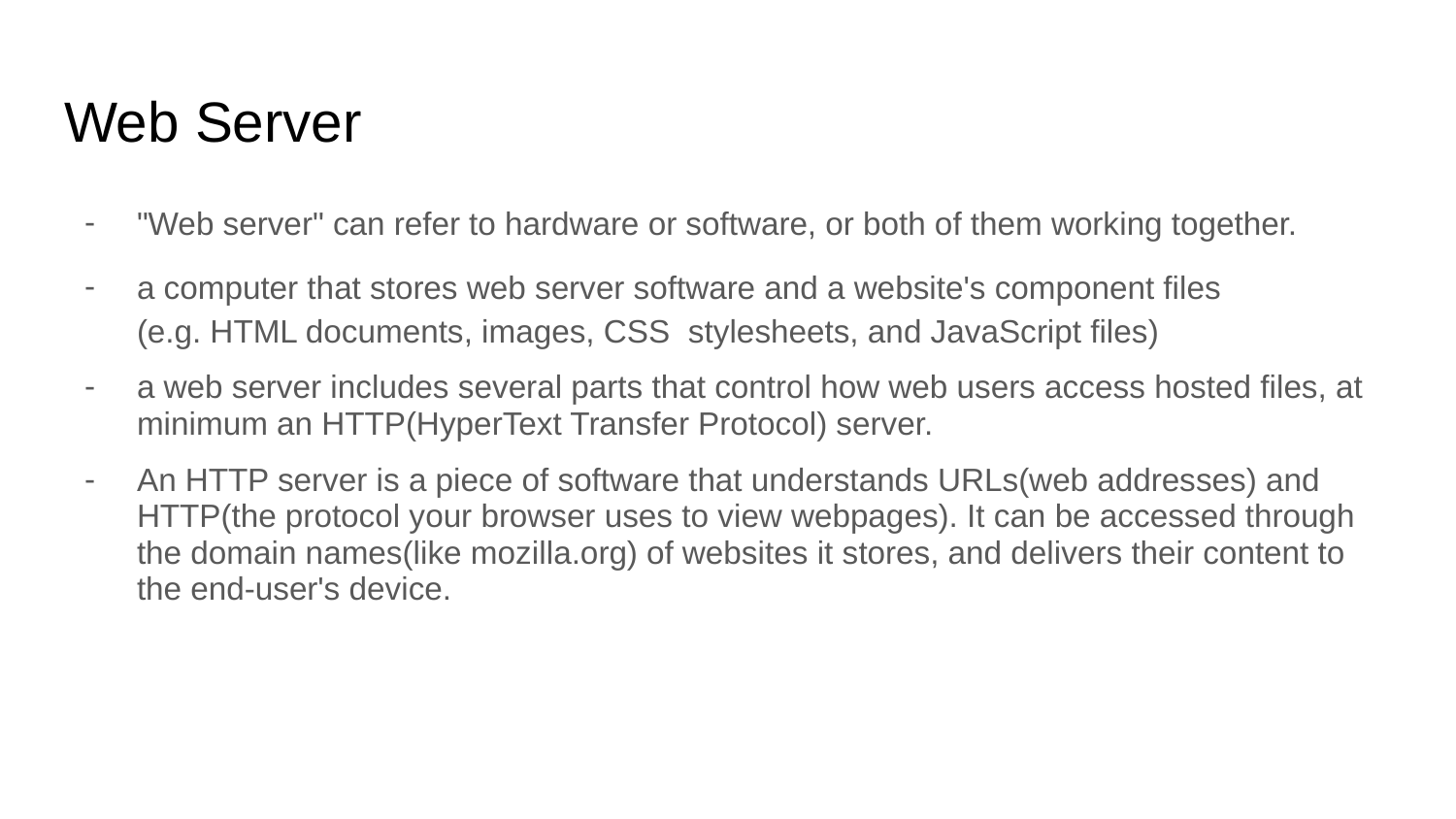

# Web Server
"Web server" can refer to hardware or software, or both of them working together.
a computer that stores web server software and a website's component files (e.g. HTML documents, images, CSS  stylesheets, and JavaScript files)
a web server includes several parts that control how web users access hosted files, at minimum an HTTP(HyperText Transfer Protocol) server.
An HTTP server is a piece of software that understands URLs(web addresses) and HTTP(the protocol your browser uses to view webpages). It can be accessed through the domain names(like mozilla.org) of websites it stores, and delivers their content to the end-user's device.